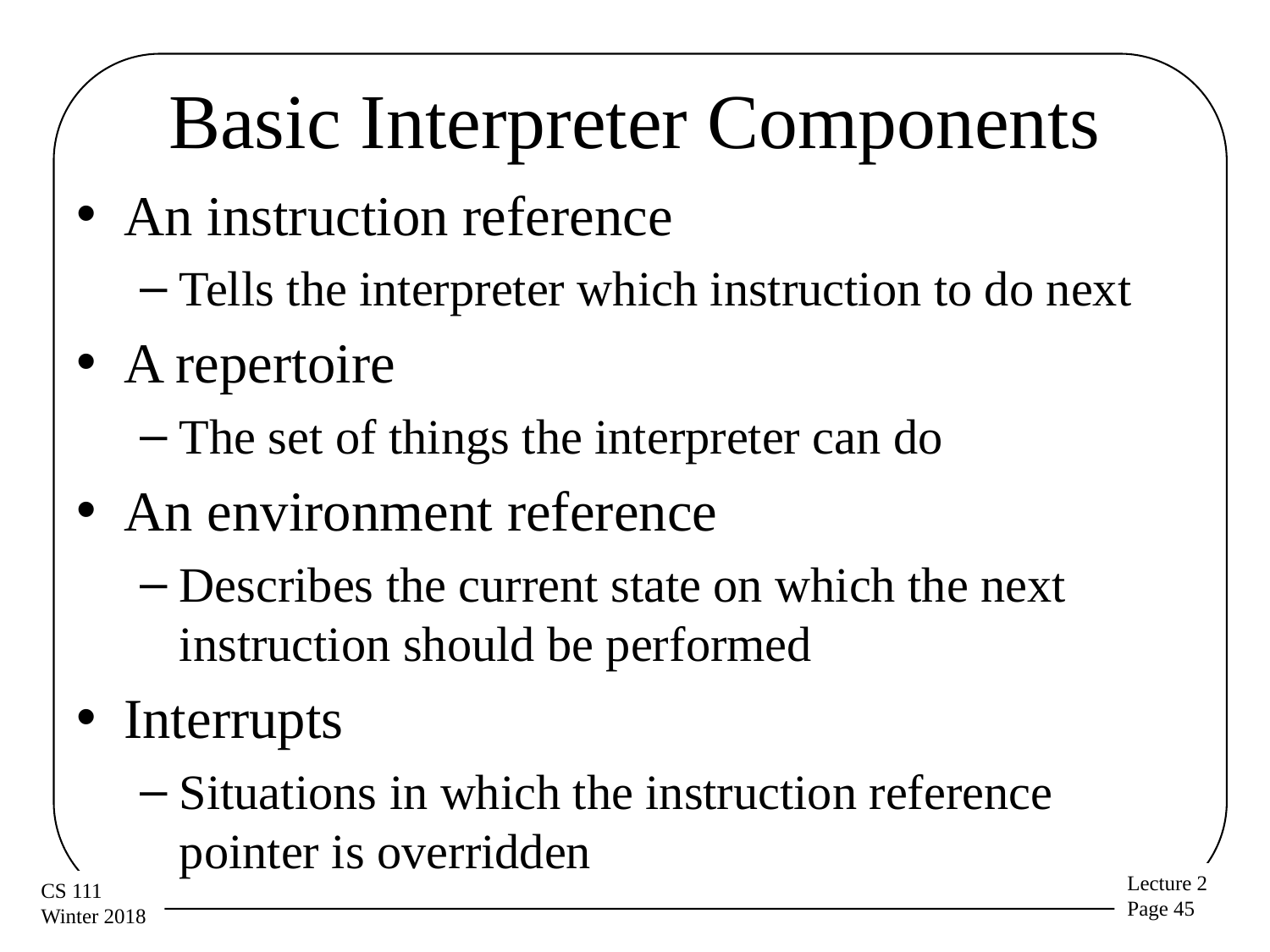

# Basic Interpreter Components
An instruction reference
Tells the interpreter which instruction to do next
A repertoire
The set of things the interpreter can do
An environment reference
Describes the current state on which the next instruction should be performed
Interrupts
Situations in which the instruction reference pointer is overridden